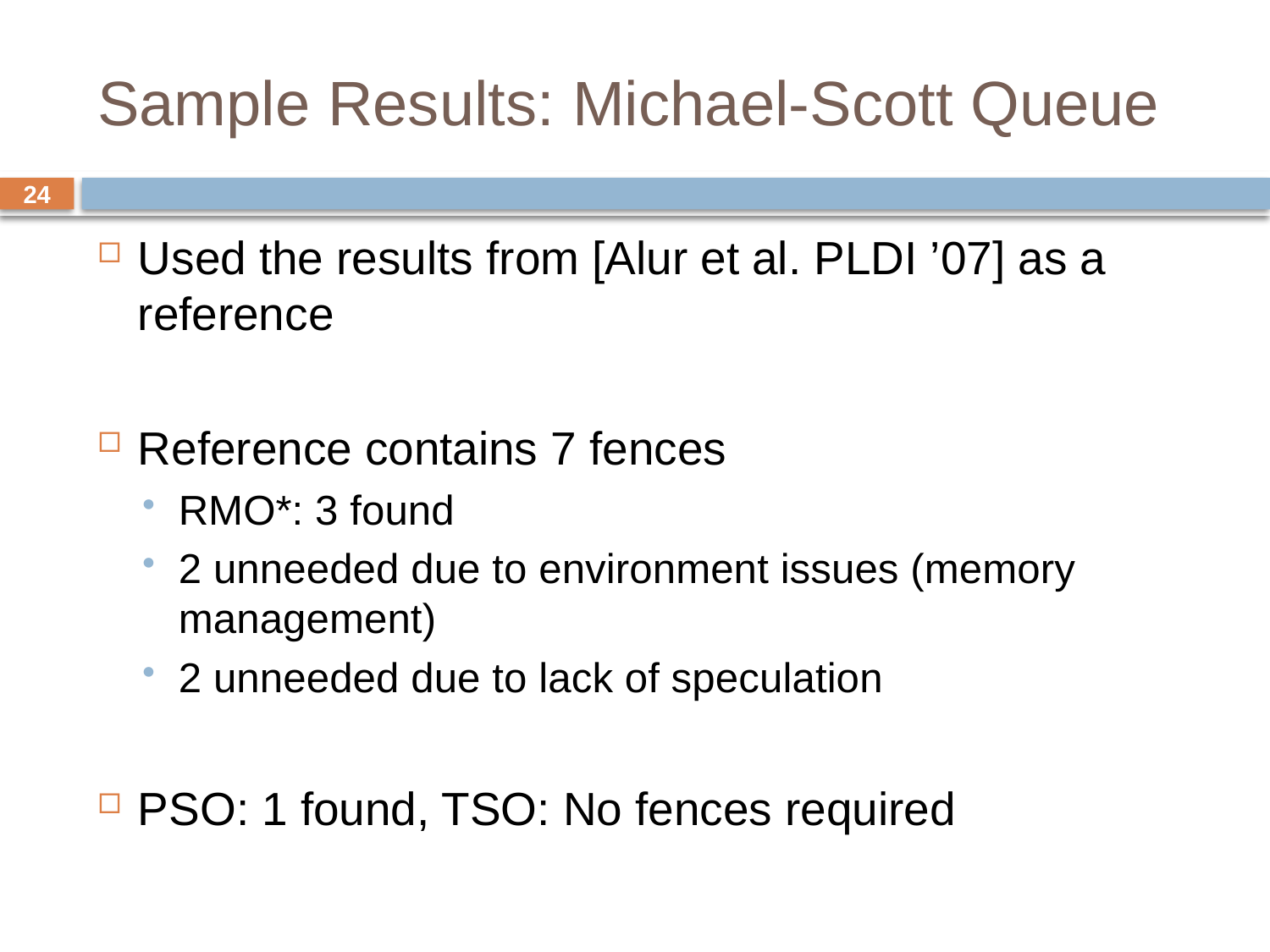

# Sample Results: Michael-Scott Queue
24
Used the results from [Alur et al. PLDI ’07] as a reference

Reference contains 7 fences
RMO*: 3 found
2 unneeded due to environment issues (memory management)
2 unneeded due to lack of speculation

PSO: 1 found, TSO: No fences required